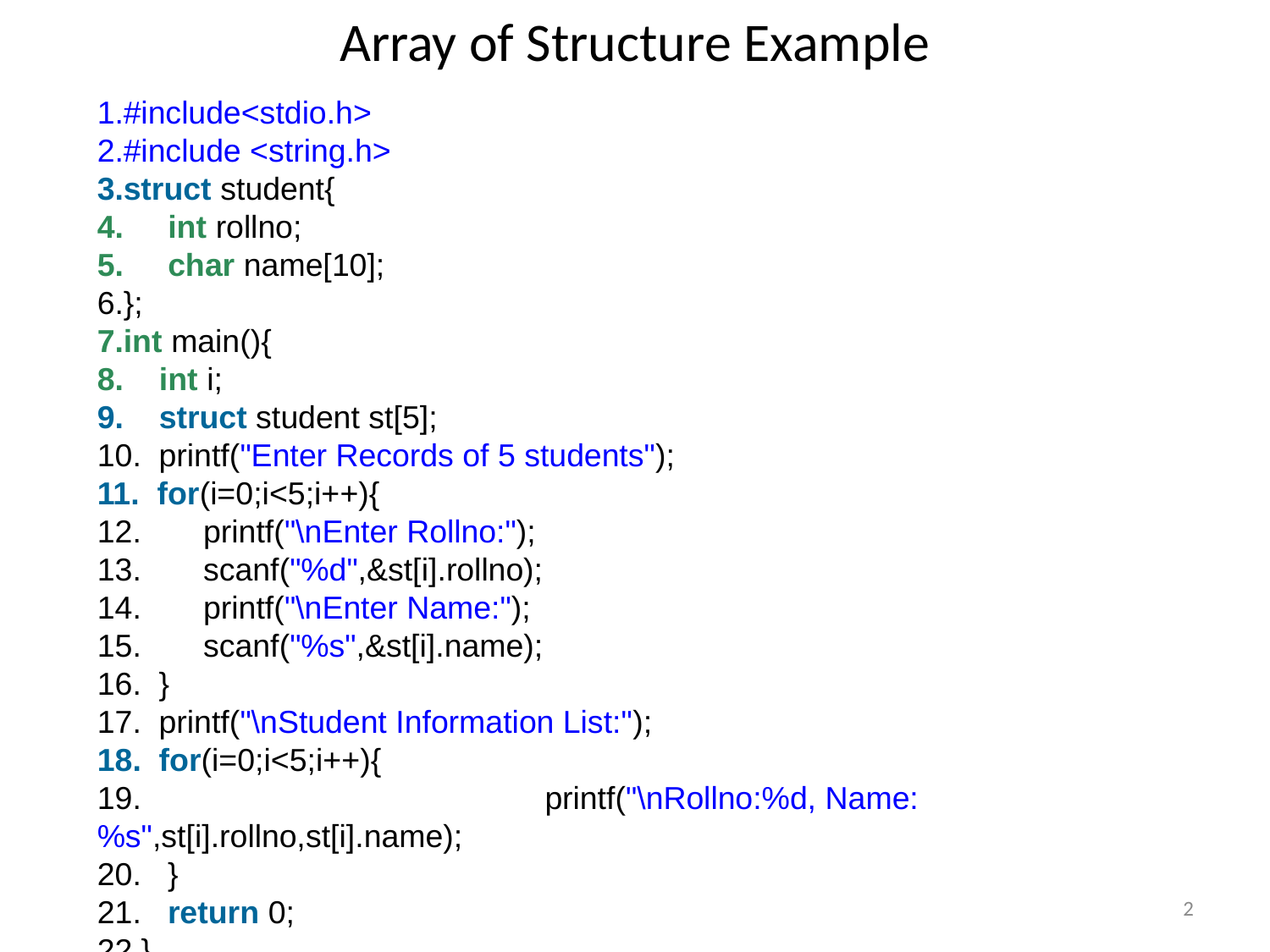

# Array of Structure Example
#include<stdio.h>
#include <string.h>
struct student{
     int rollno;
     char name[10];
};
int main(){
    int i;
    struct student st[5];
  printf("Enter Records of 5 students");
  for(i=0;i<5;i++){
       printf("\nEnter Rollno:");
       scanf("%d",&st[i].rollno);
       printf("\nEnter Name:");
       scanf("%s",&st[i].name);
  }
  printf("\nStudent Information List:");
  for(i=0;i<5;i++){
     printf("\nRollno:%d, Name:%s",st[i].rollno,st[i].name);
   }
   return 0;
}
2